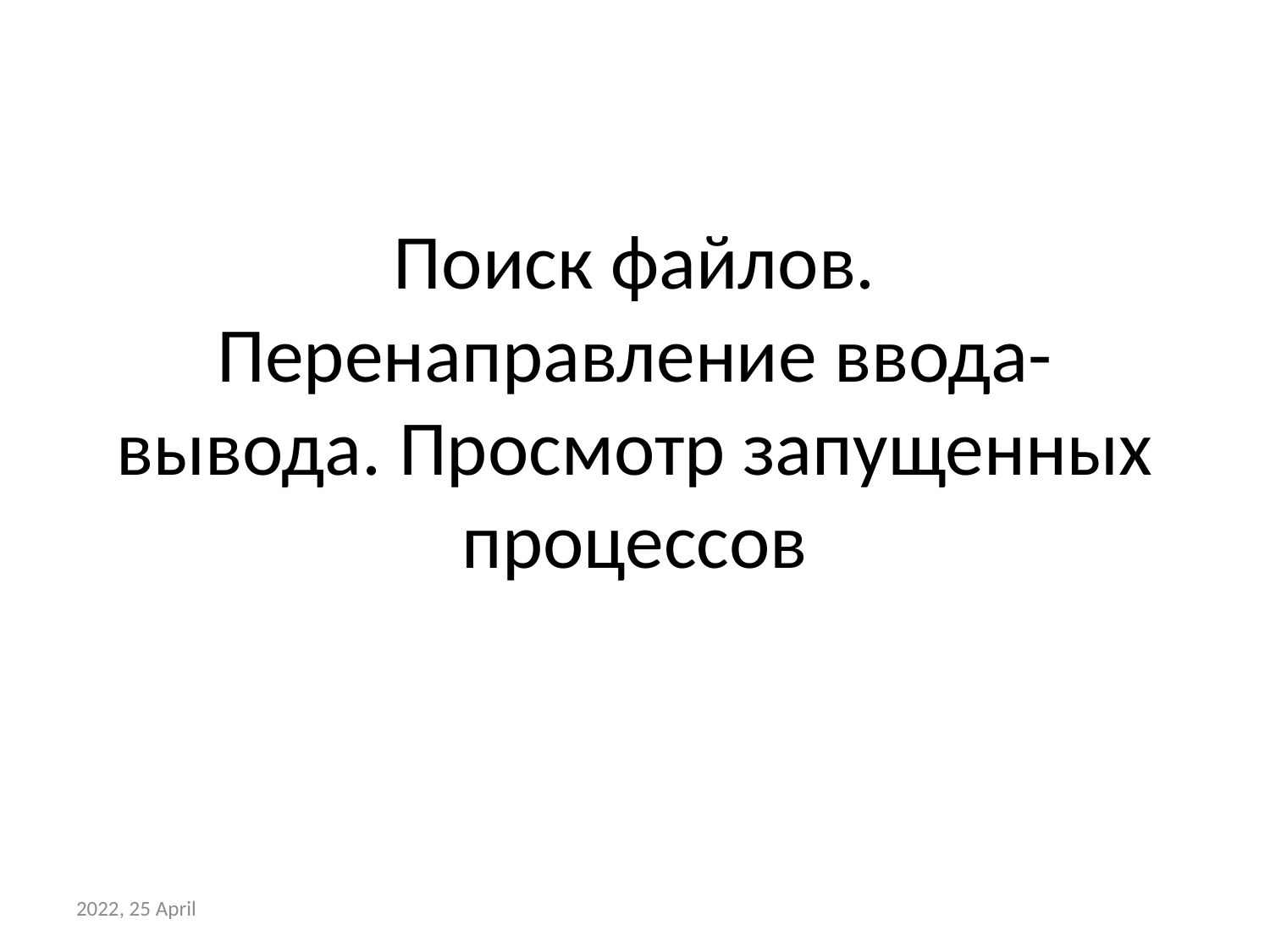

# Поиск файлов. Перенаправление ввода-вывода. Просмотр запущенных процессов

2022, 25 April